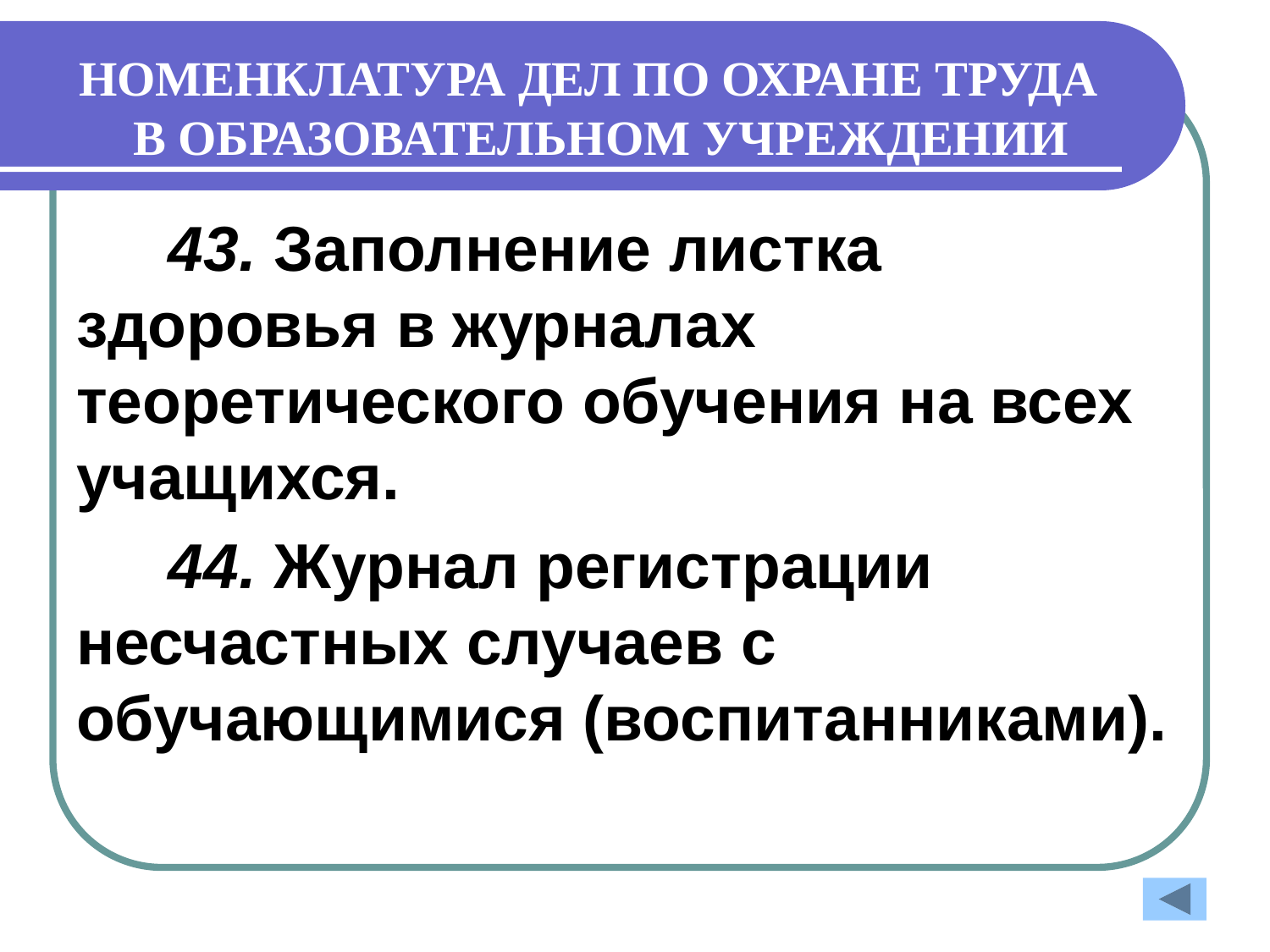

# НОМЕНКЛАТУРА ДЕЛ ПО ОХРАНЕ ТРУДА В ОБРАЗОВАТЕЛЬНОМ УЧРЕЖДЕНИИ
43. Заполнение листка здоровья в журналах теоретического обучения на всех учащихся.
44. Журнал регистрации несчастных случаев с обучающимися (воспитанниками).